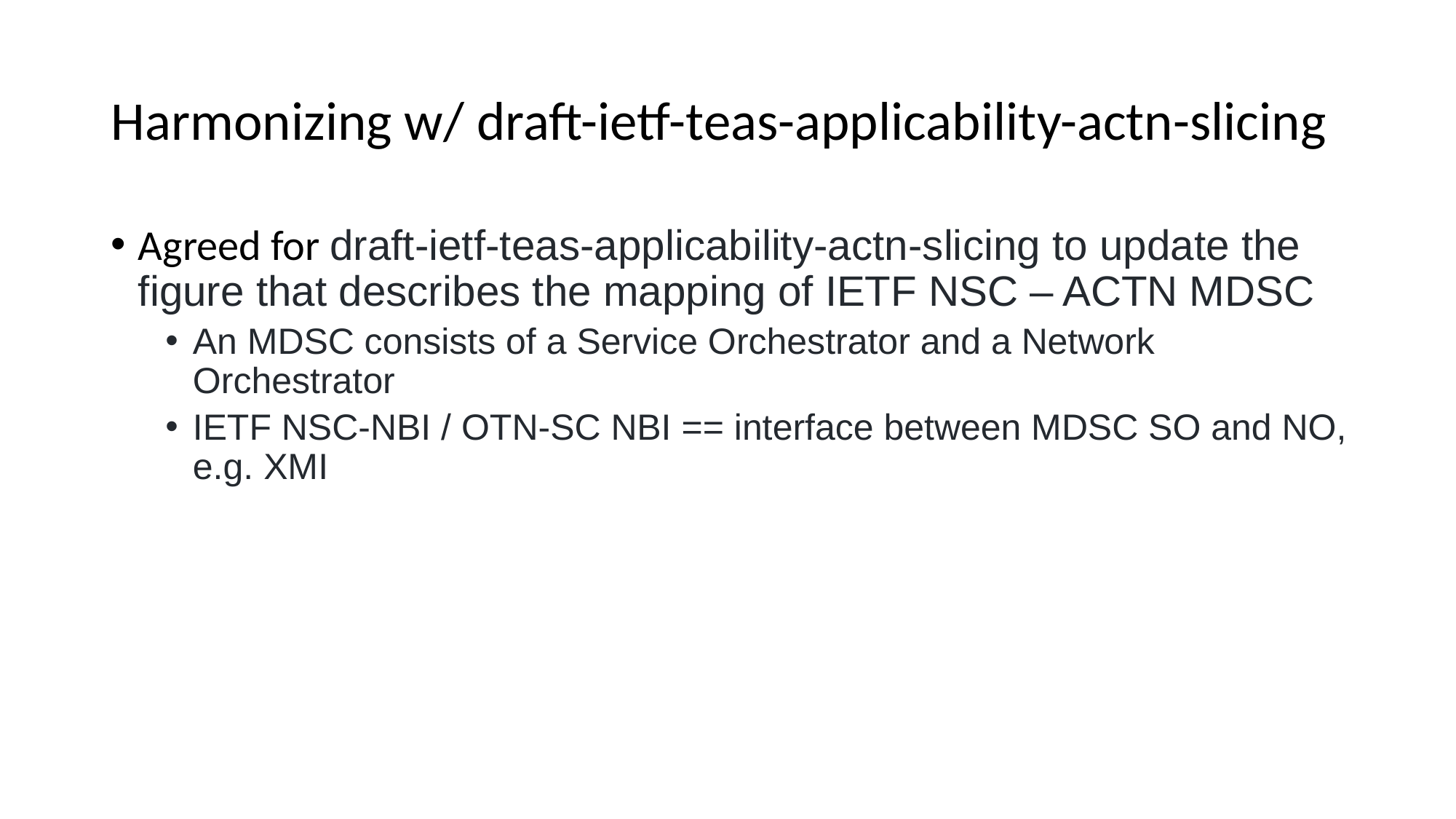

# Harmonizing w/ draft-ietf-teas-applicability-actn-slicing
Agreed for draft-ietf-teas-applicability-actn-slicing to update the figure that describes the mapping of IETF NSC – ACTN MDSC
An MDSC consists of a Service Orchestrator and a Network Orchestrator
IETF NSC-NBI / OTN-SC NBI == interface between MDSC SO and NO, e.g. XMI